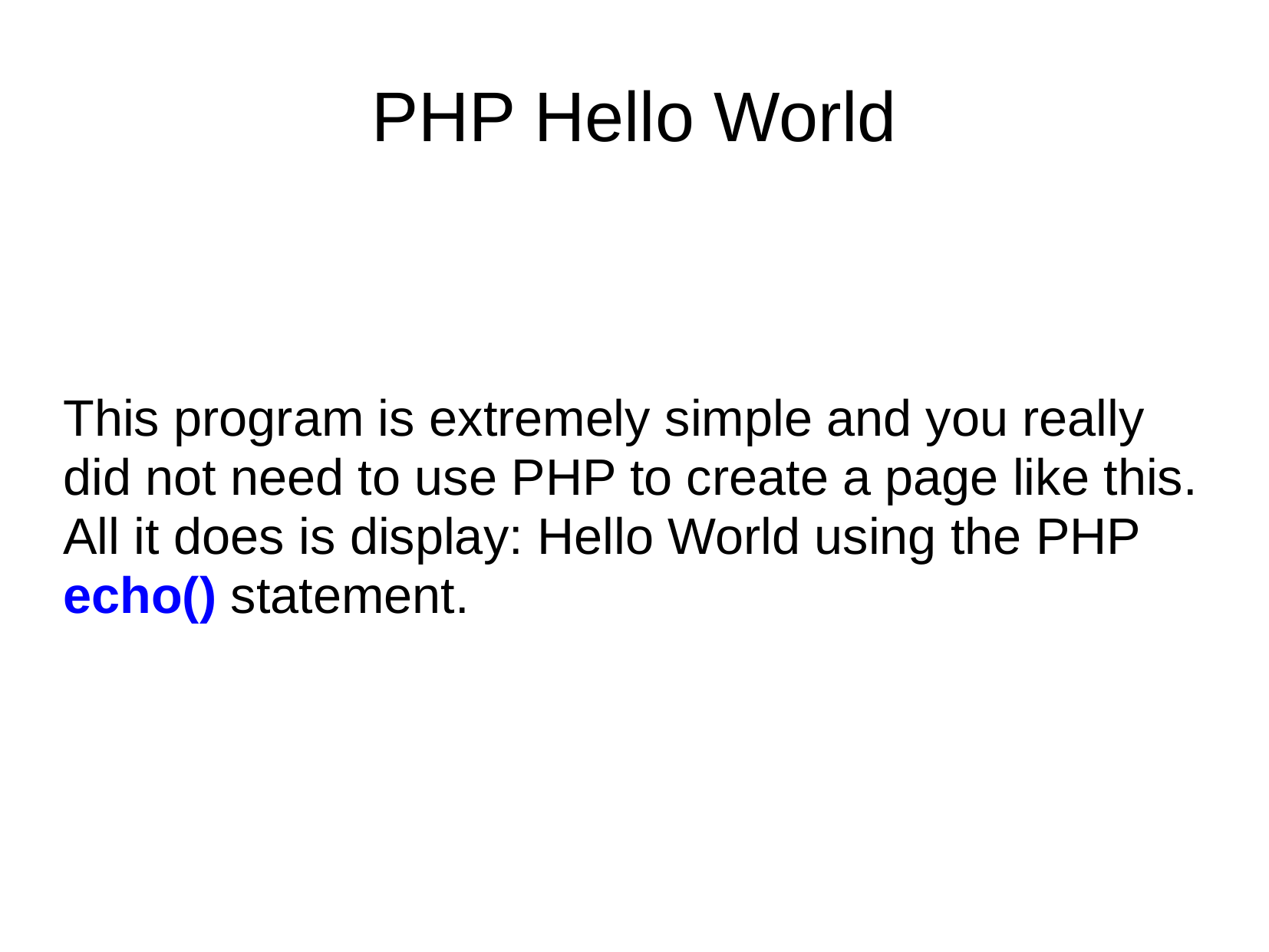

# PHP Hello World
This program is extremely simple and you really did not need to use PHP to create a page like this. All it does is display: Hello World using the PHP echo() statement.